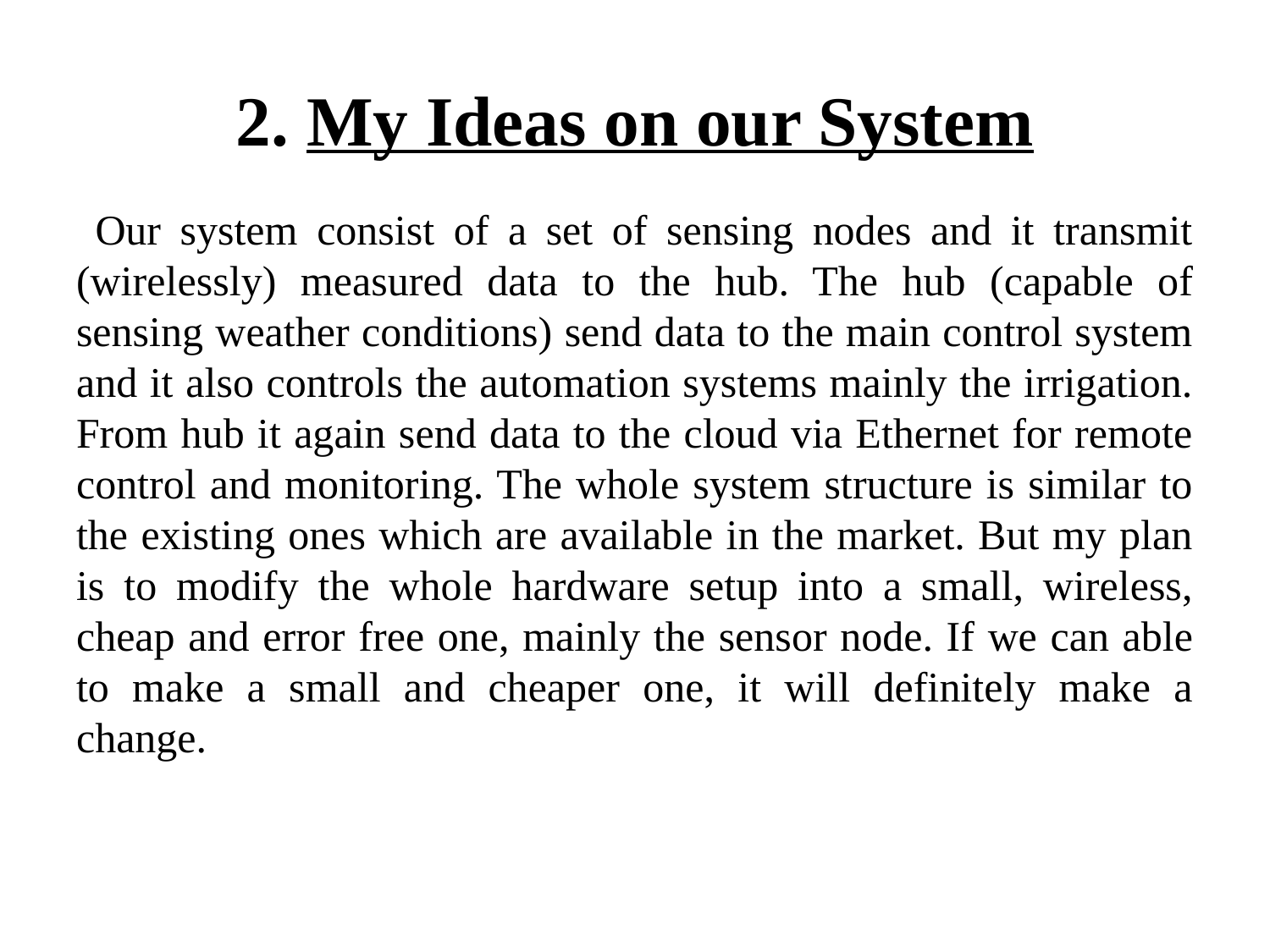

# 2. My Ideas on our System
 Our system consist of a set of sensing nodes and it transmit (wirelessly) measured data to the hub. The hub (capable of sensing weather conditions) send data to the main control system and it also controls the automation systems mainly the irrigation. From hub it again send data to the cloud via Ethernet for remote control and monitoring. The whole system structure is similar to the existing ones which are available in the market. But my plan is to modify the whole hardware setup into a small, wireless, cheap and error free one, mainly the sensor node. If we can able to make a small and cheaper one, it will definitely make a change.